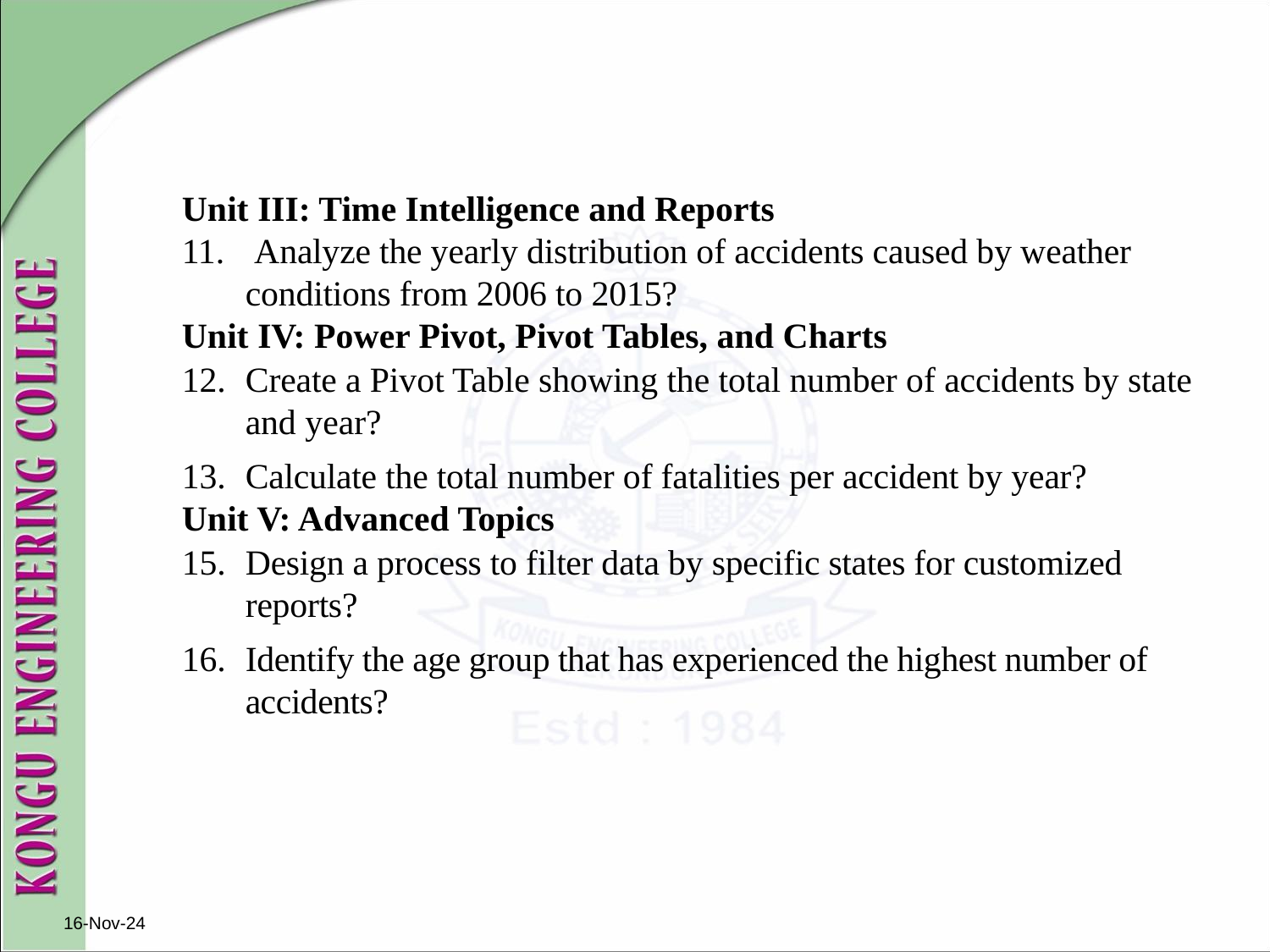

Unit III: Time Intelligence and Reports
 Analyze the yearly distribution of accidents caused by weather conditions from 2006 to 2015?
Unit IV: Power Pivot, Pivot Tables, and Charts
Create a Pivot Table showing the total number of accidents by state and year?
Calculate the total number of fatalities per accident by year?
Unit V: Advanced Topics
Design a process to filter data by specific states for customized reports?
Identify the age group that has experienced the highest number of accidents?
16-Nov-24